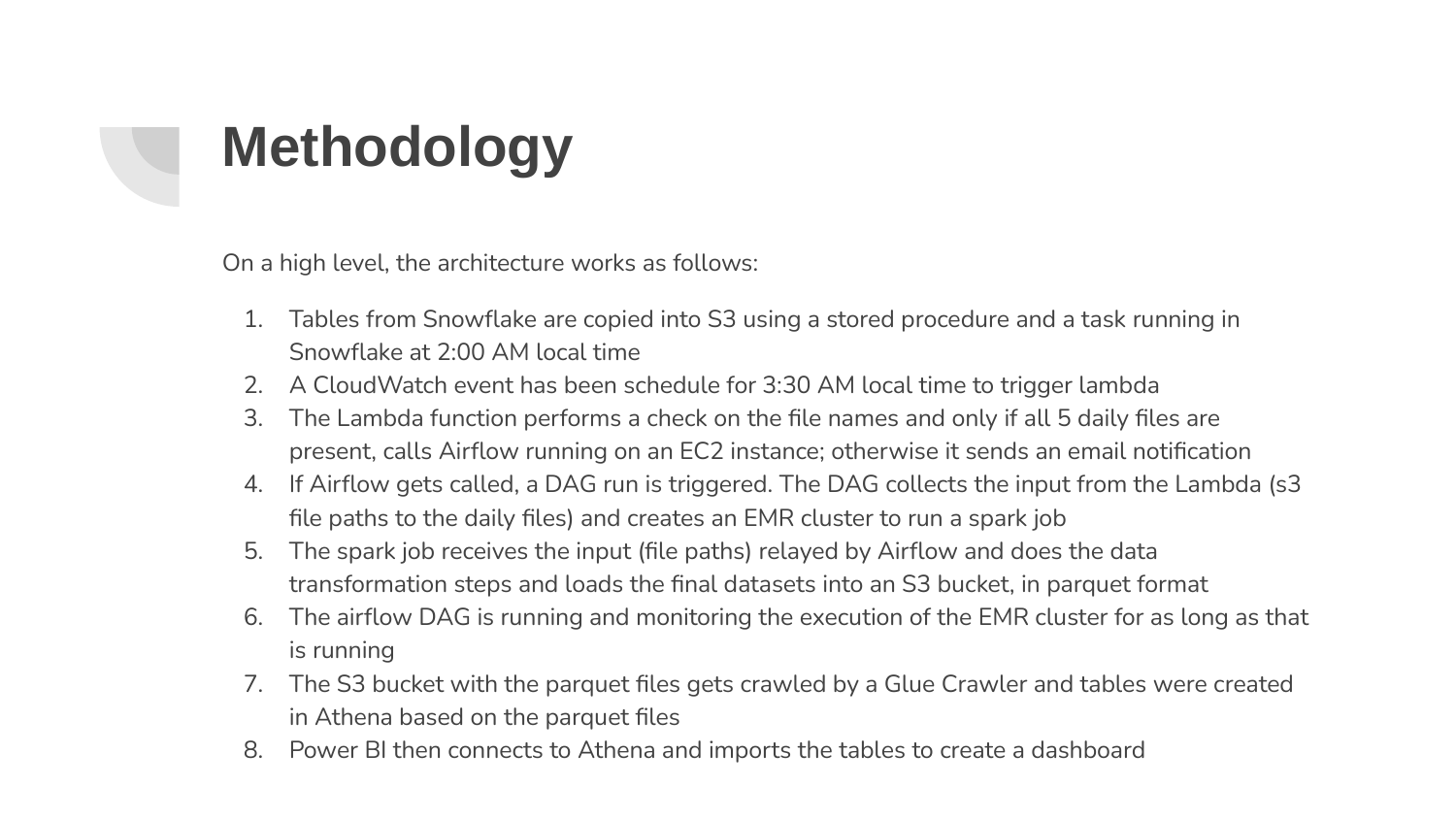

# Methodology
On a high level, the architecture works as follows:
Tables from Snowflake are copied into S3 using a stored procedure and a task running in Snowflake at 2:00 AM local time
A CloudWatch event has been schedule for 3:30 AM local time to trigger lambda
The Lambda function performs a check on the file names and only if all 5 daily files are present, calls Airflow running on an EC2 instance; otherwise it sends an email notification
If Airflow gets called, a DAG run is triggered. The DAG collects the input from the Lambda (s3 file paths to the daily files) and creates an EMR cluster to run a spark job
The spark job receives the input (file paths) relayed by Airflow and does the data transformation steps and loads the final datasets into an S3 bucket, in parquet format
The airflow DAG is running and monitoring the execution of the EMR cluster for as long as that is running
The S3 bucket with the parquet files gets crawled by a Glue Crawler and tables were created in Athena based on the parquet files
Power BI then connects to Athena and imports the tables to create a dashboard